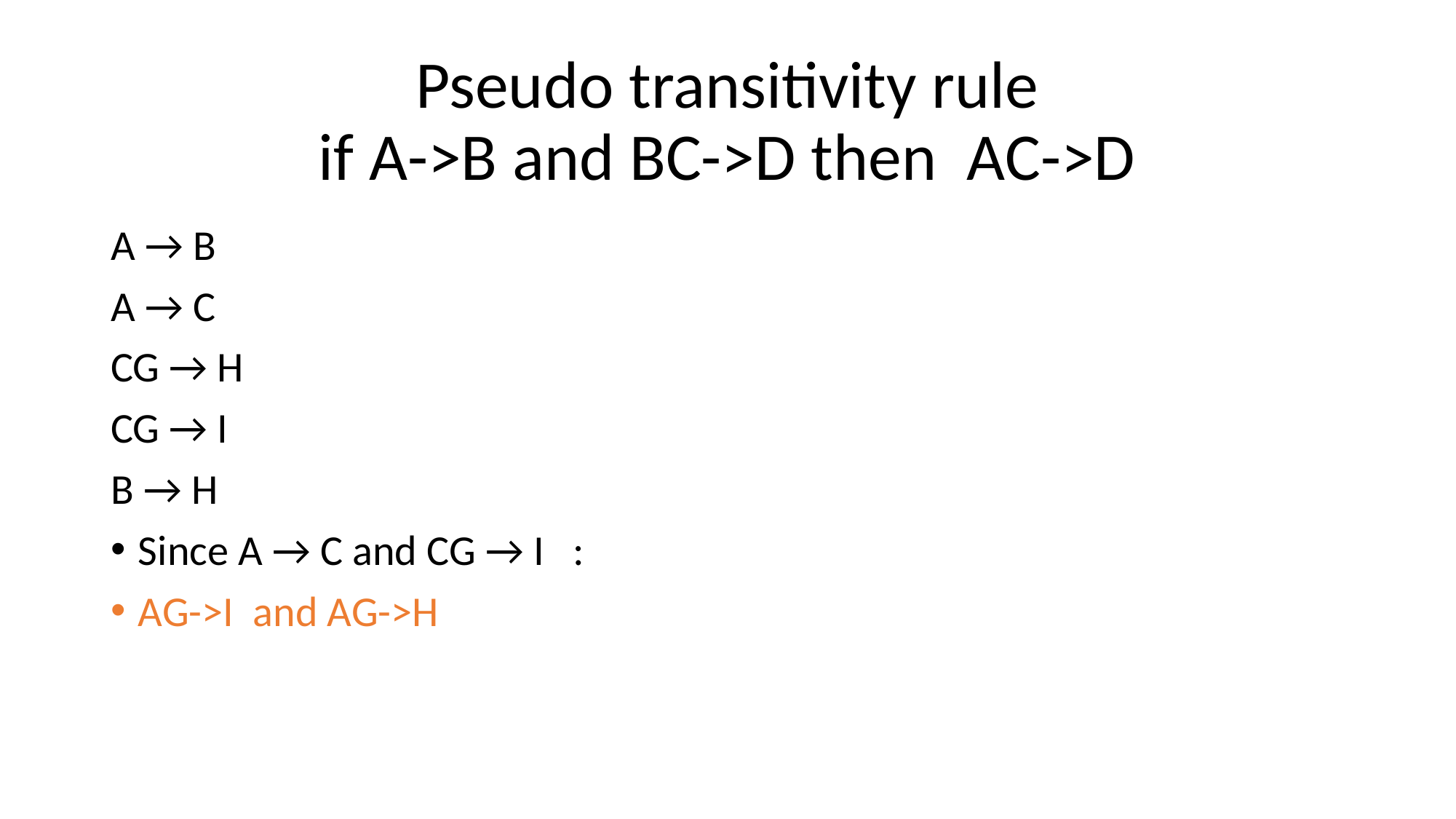

# Pseudo transitivity rule if A->B and BC->D then  AC->D
A → B
A → C
CG → H
CG → I
B → H
Since A → C and CG → I   :
AG->I  and AG->H